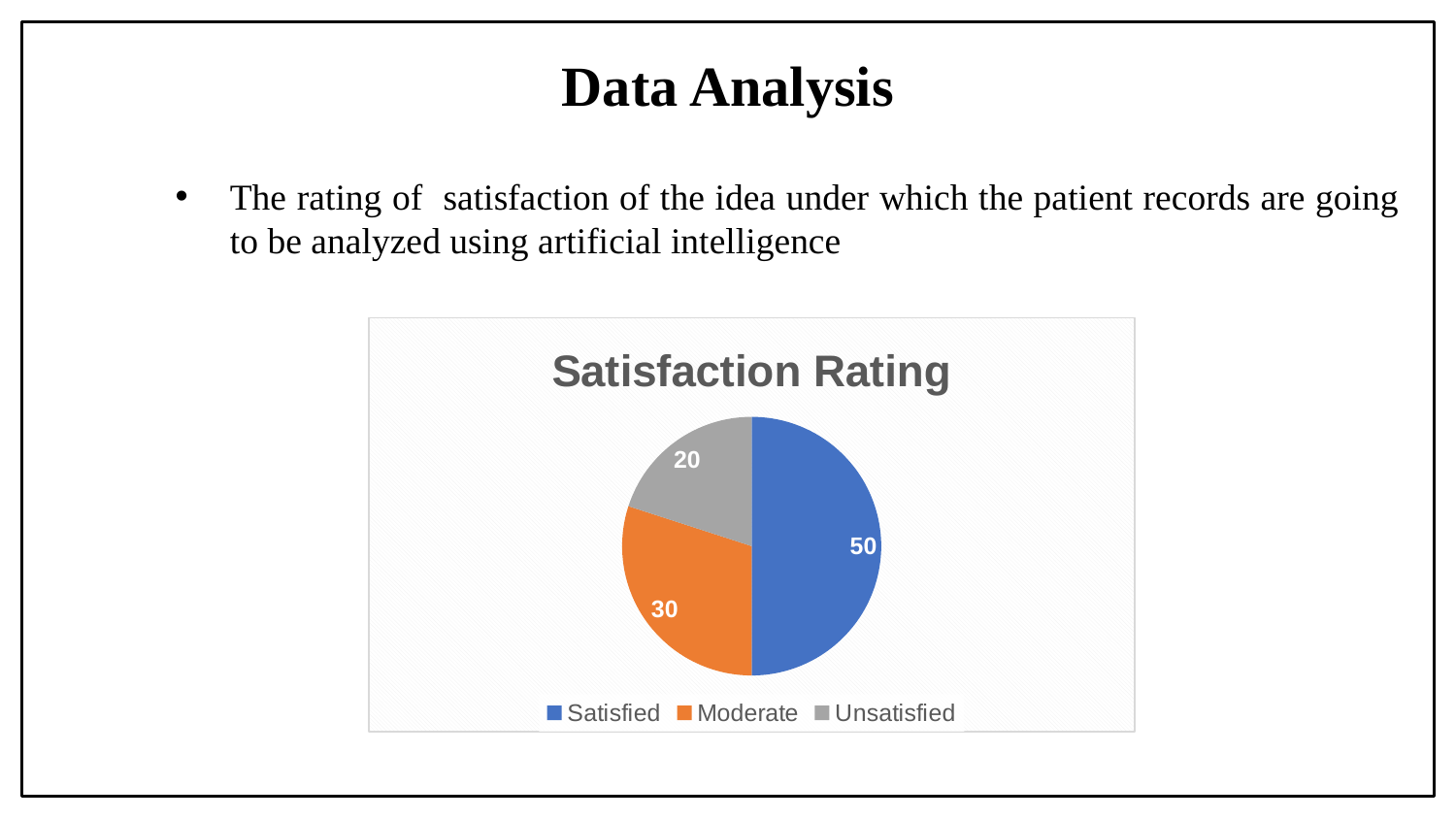

# Data Analysis
The rating of  satisfaction of the idea under which the patient records are going to be analyzed using artificial intelligence

### Chart: Satisfaction Rating

| Category | Satisfaction Rating |
|---|---|
| Satisfied | 50.0 |
| Moderate | 30.0 |
| Unsatisfied | 20.0 |